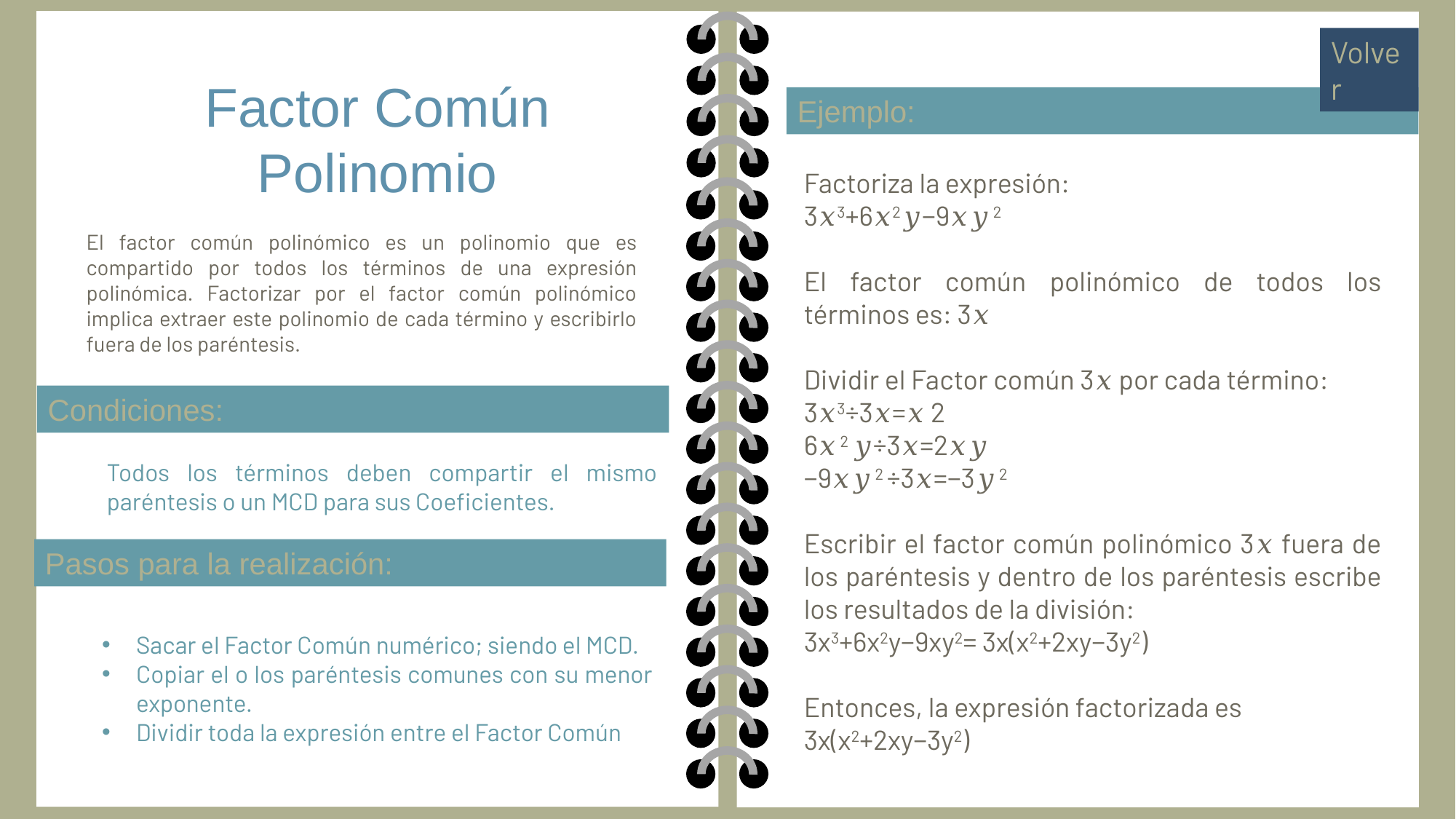

Volver

Factor Común Polinomio
Ejemplo:

Factoriza la expresión:
3𝑥3+6𝑥2𝑦−9𝑥𝑦 2

El factor común polinómico de todos los términos es: 3𝑥

Dividir el Factor común 3𝑥 por cada término:
3𝑥3÷3𝑥=𝑥 2
6𝑥 2 𝑦÷3𝑥=2𝑥𝑦
−9𝑥𝑦 2 ÷3𝑥=−3𝑦 2

Escribir el factor común polinómico 3𝑥 fuera de los paréntesis y dentro de los paréntesis escribe los resultados de la división:
3x3+6x2y−9xy2= 3x(x2+2xy−3y2)

Entonces, la expresión factorizada es
3x(x2+2xy−3y2)

El factor común polinómico es un polinomio que es compartido por todos los términos de una expresión polinómica. Factorizar por el factor común polinómico implica extraer este polinomio de cada término y escribirlo fuera de los paréntesis.

Condiciones:

Todos los términos deben compartir el mismo paréntesis o un MCD para sus Coeficientes.

Pasos para la realización:

Sacar el Factor Común numérico; siendo el MCD.
Copiar el o los paréntesis comunes con su menor exponente.
Dividir toda la expresión entre el Factor Común